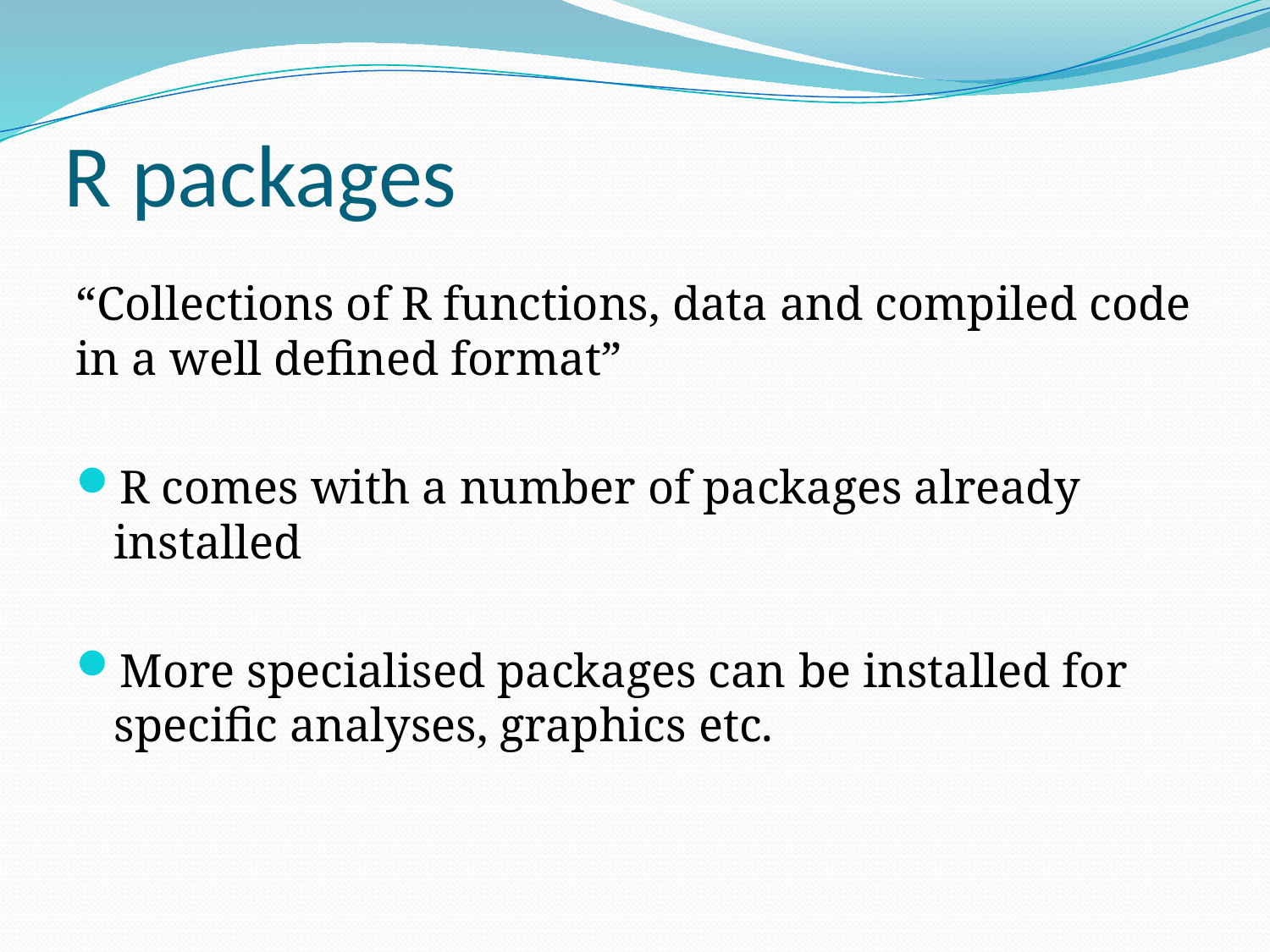

# R packages
“Collections of R functions, data and compiled code in a well defined format”

R comes with a number of packages already installed

More specialised packages can be installed for specific analyses, graphics etc.